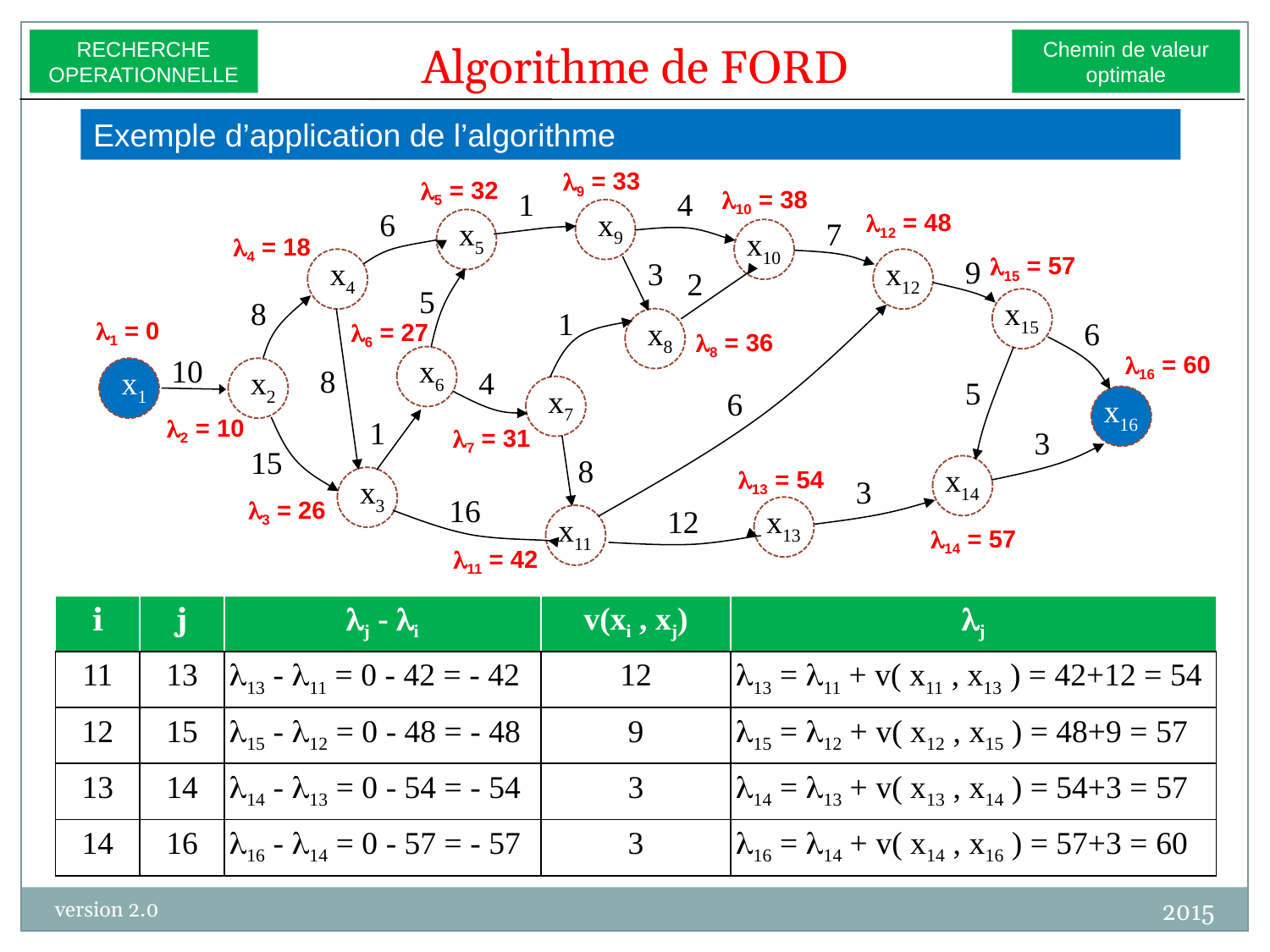

RECHERCHE
OPERATIONNELLE
Chemin de valeur
optimale
Algorithme de FORD
Exemple d’application de l’algorithme
λ9 = 33
λ5 = 32
1
4
λ10 = 38
6
x9

λ12 = 48
x5

7
x10

λ4 = 18

λ15 = 57
9
x4

3
x12

2

5

8
x15

1

x8

6

λ1 = 0
λ6 = 27

λ8 = 36

λ16 = 60
10
x6

8
x1

x2

4
5
x7

6
x16

1
λ2 = 10

3

λ7 = 31

15

8
x14

λ13 = 54
x3

3
16
λ3 = 26
12
x13

x11

λ14 = 57

λ11 = 42
| i | j | λj - λi | v(xi , xj) | λj |
| --- | --- | --- | --- | --- |
| 11 | 13 | λ13 - λ11 = 0 - 42 = - 42 | 12 | λ13 = λ11 + v( x11 , x13 ) = 42+12 = 54 |
| 12 | 15 | λ15 - λ12 = 0 - 48 = - 48 | 9 | λ15 = λ12 + v( x12 , x15 ) = 48+9 = 57 |
| 13 | 14 | λ14 - λ13 = 0 - 54 = - 54 | 3 | λ14 = λ13 + v( x13 , x14 ) = 54+3 = 57 |
| 14 | 16 | λ16 - λ14 = 0 - 57 = - 57 | 3 | λ16 = λ14 + v( x14 , x16 ) = 57+3 = 60 |
2015
version 2.0